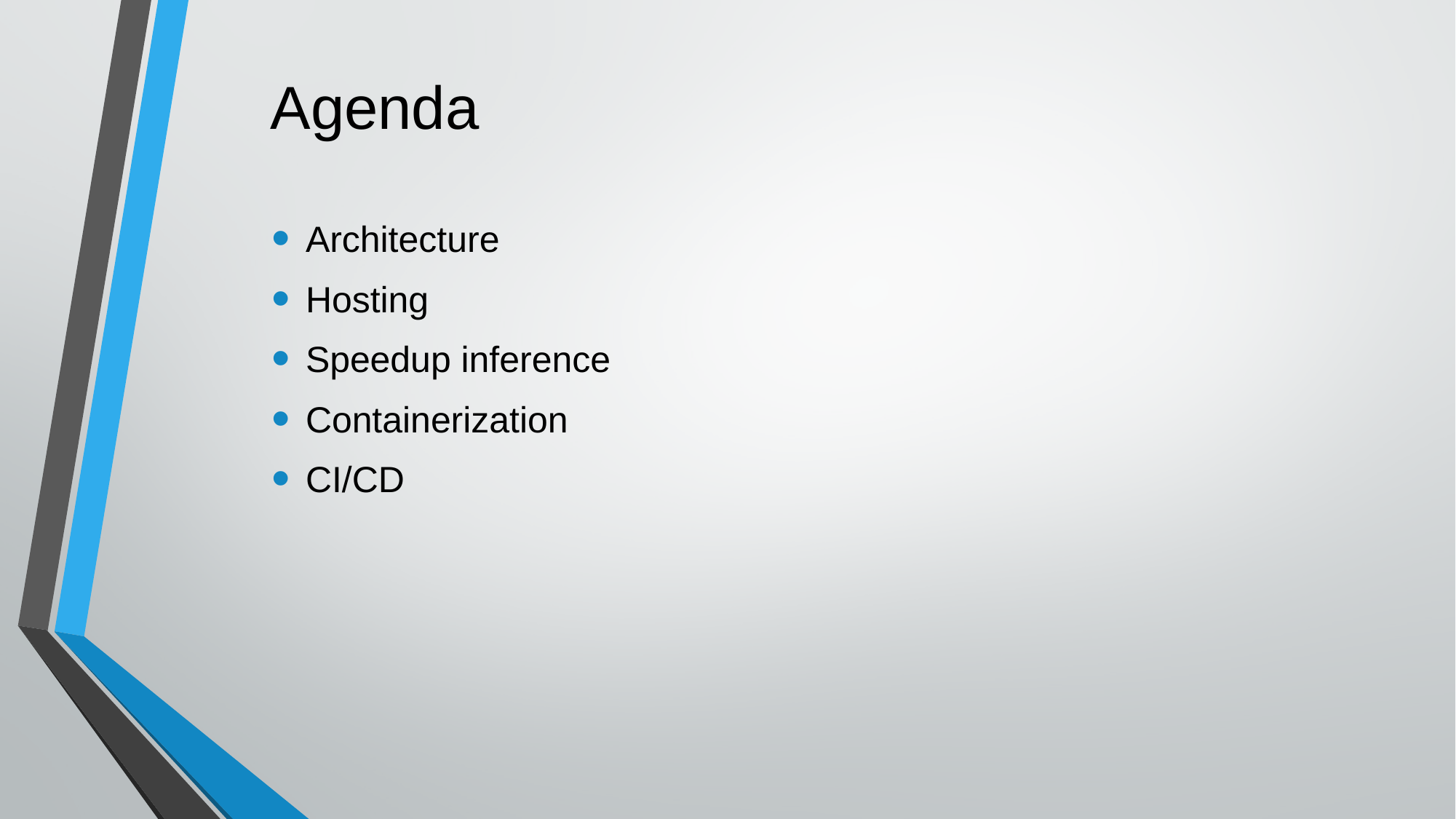

# Agenda
Architecture
Hosting
Speedup inference
Containerization
CI/CD